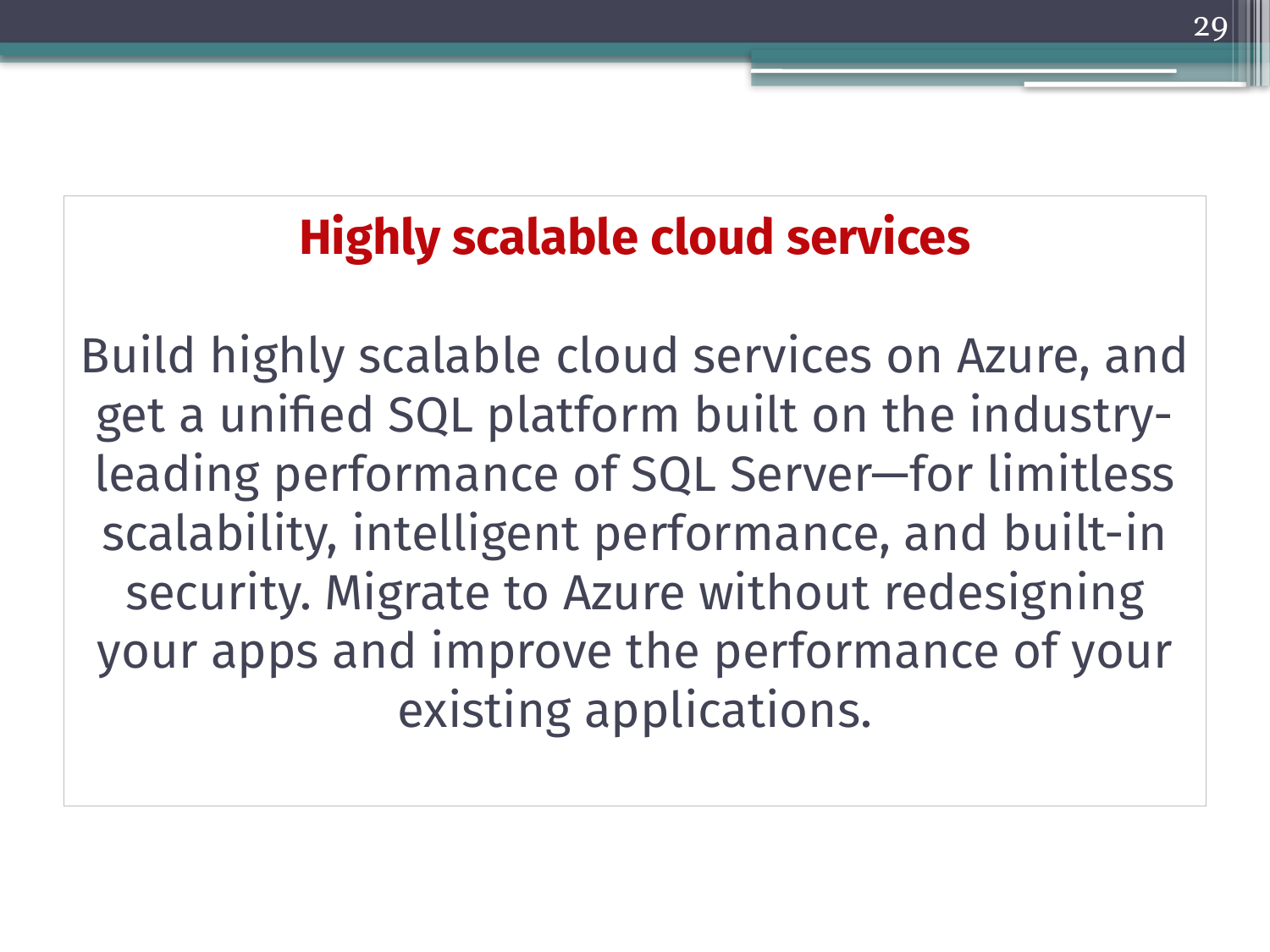

29
# Highly scalable cloud services   Build highly scalable cloud services on Azure, and get a unified SQL platform built on the industry-leading performance of SQL Server—for limitless scalability, intelligent performance, and built-in security. Migrate to Azure without redesigning your apps and improve the performance of your existing applications.